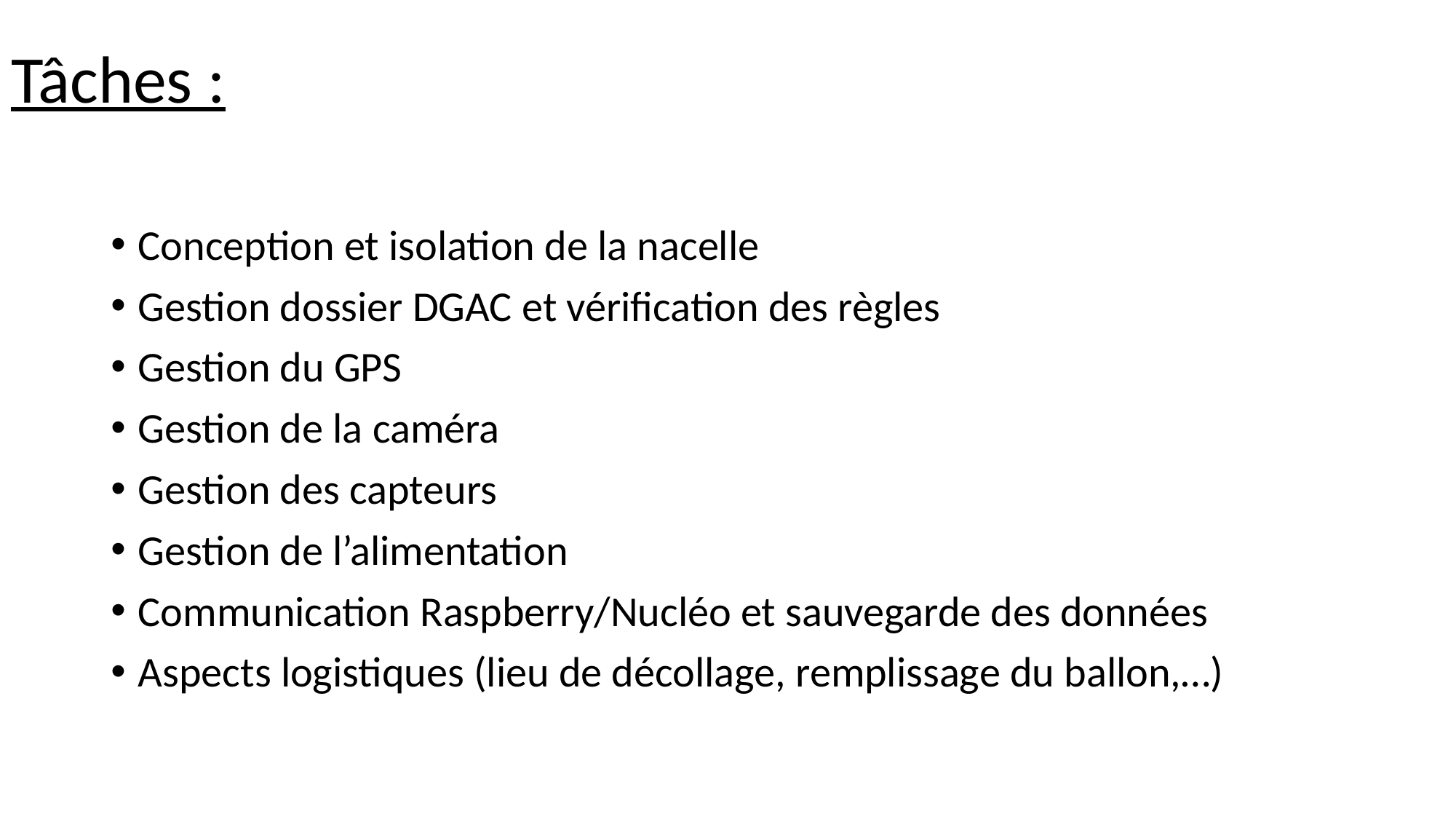

# Tâches :
Conception et isolation de la nacelle
Gestion dossier DGAC et vérification des règles
Gestion du GPS
Gestion de la caméra
Gestion des capteurs
Gestion de l’alimentation
Communication Raspberry/Nucléo et sauvegarde des données
Aspects logistiques (lieu de décollage, remplissage du ballon,…)